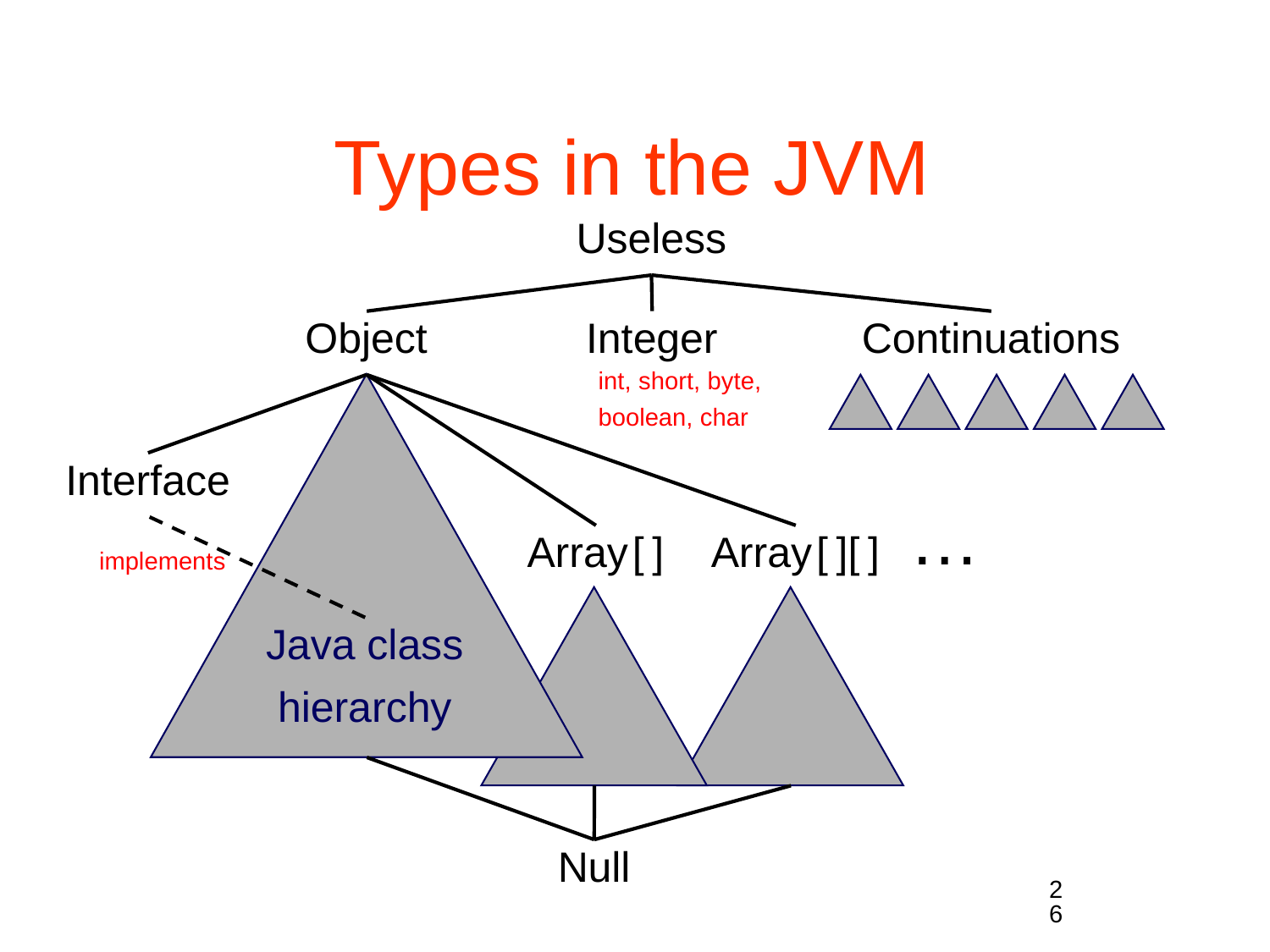

# Types in the JVM
Useless

Object
Integer
Continuations
int, short, byte,
boolean, char

Interface
…

Array [  ]
Array [  ][  ]
implements

Java class
hierarchy

Null
26